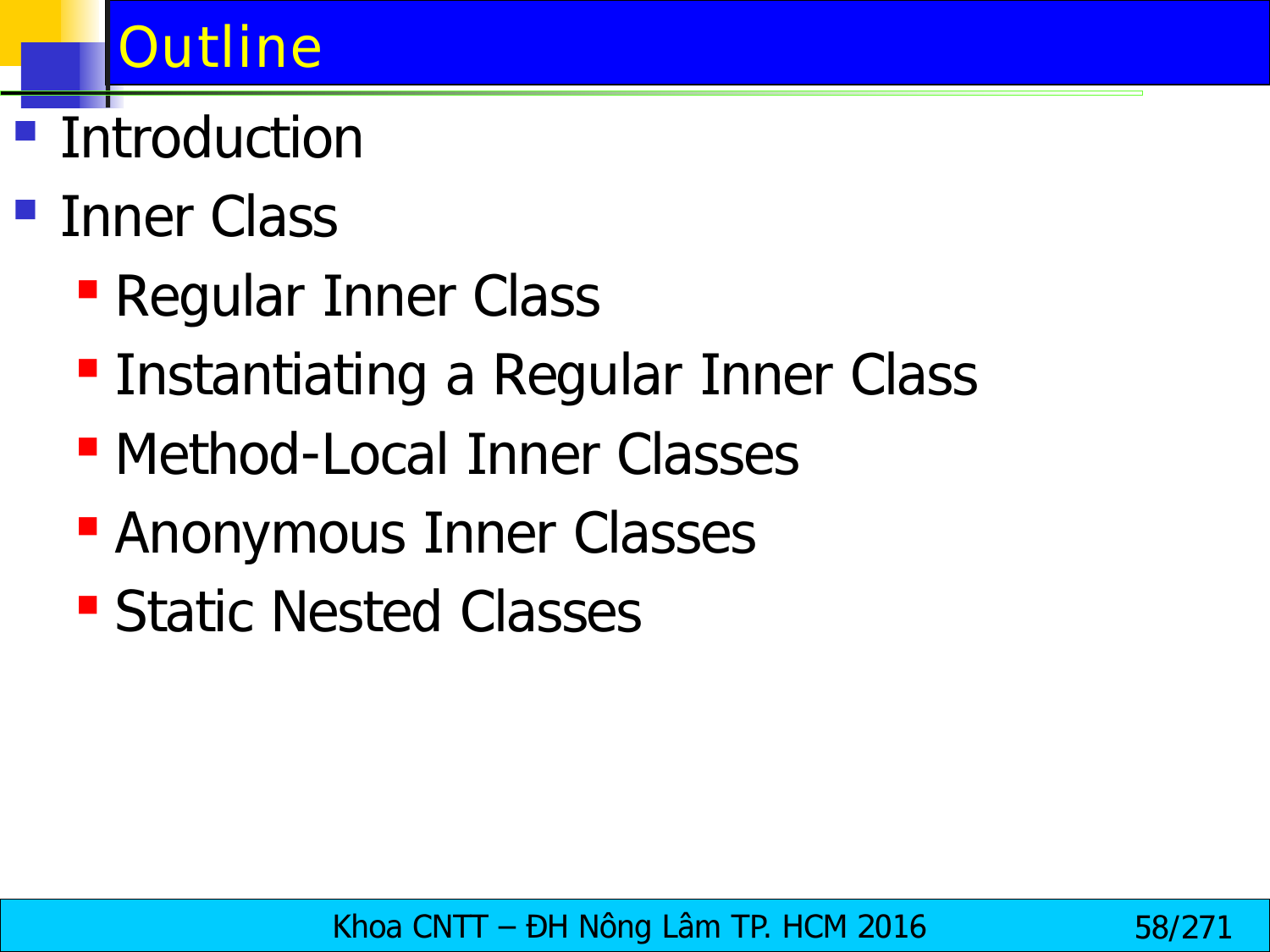

# Outline
Introduction
Inner Class
Regular Inner Class
Instantiating a Regular Inner Class
Method-Local Inner Classes
Anonymous Inner Classes
Static Nested Classes